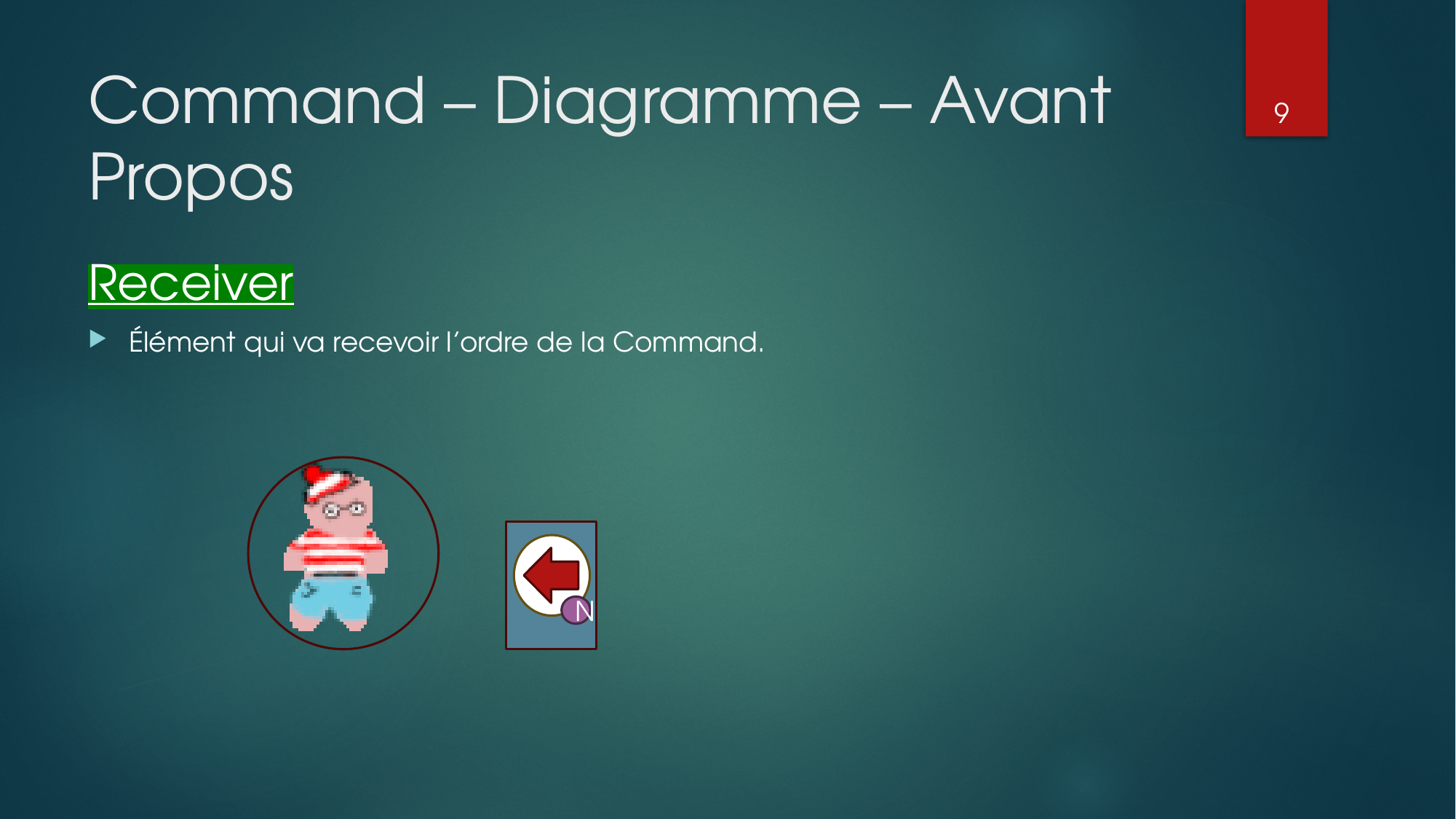

# Command – Diagramme – Avant Propos
9

Receiver
Élément qui va recevoir l’ordre de la Command.

N